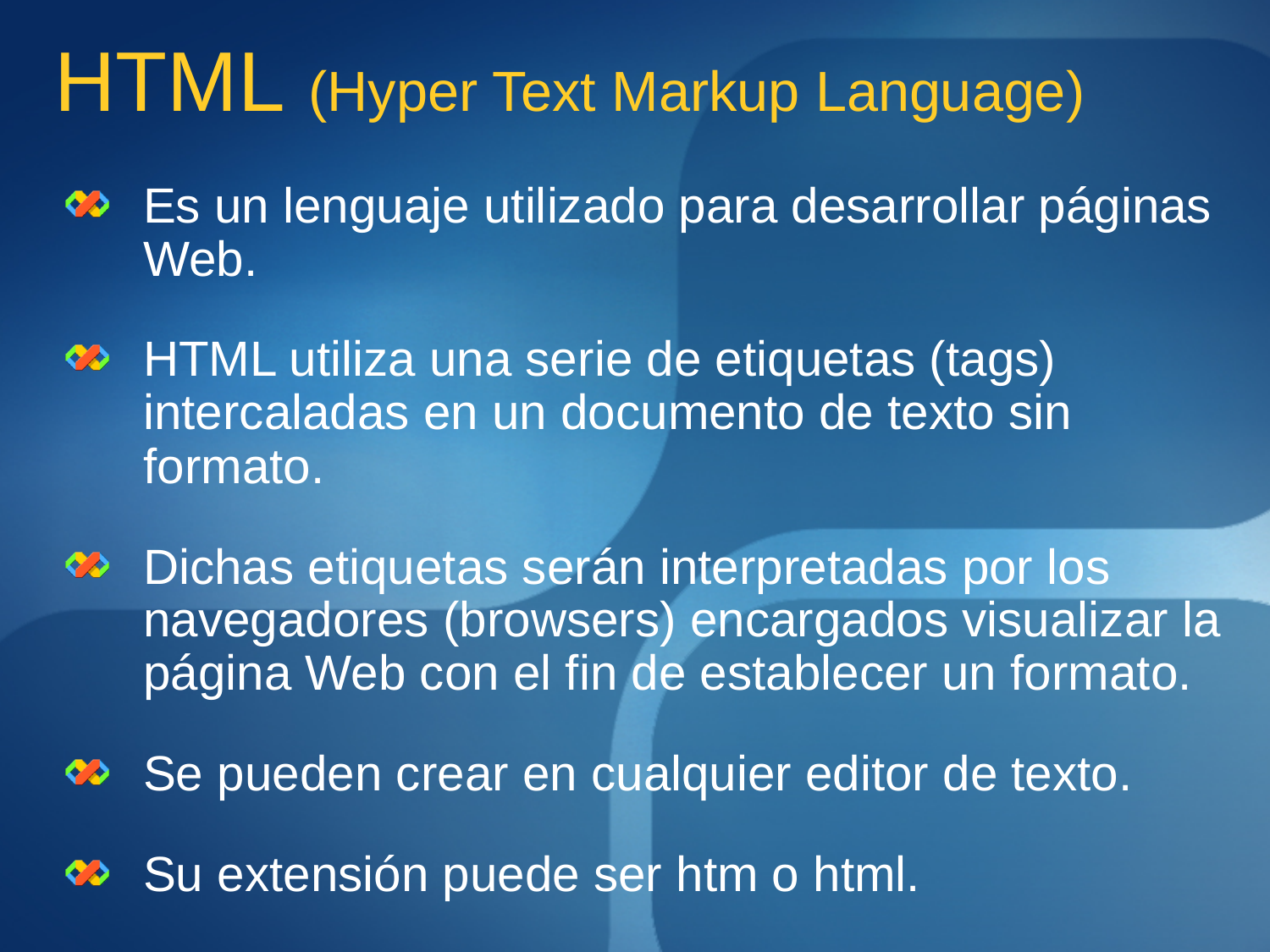

HTML (Hyper Text Markup Language)
Es un lenguaje utilizado para desarrollar páginas Web.

HTML utiliza una serie de etiquetas (tags) intercaladas en un documento de texto sin formato.

Dichas etiquetas serán interpretadas por los navegadores (browsers) encargados visualizar la página Web con el fin de establecer un formato.

Se pueden crear en cualquier editor de texto.

Su extensión puede ser htm o html.